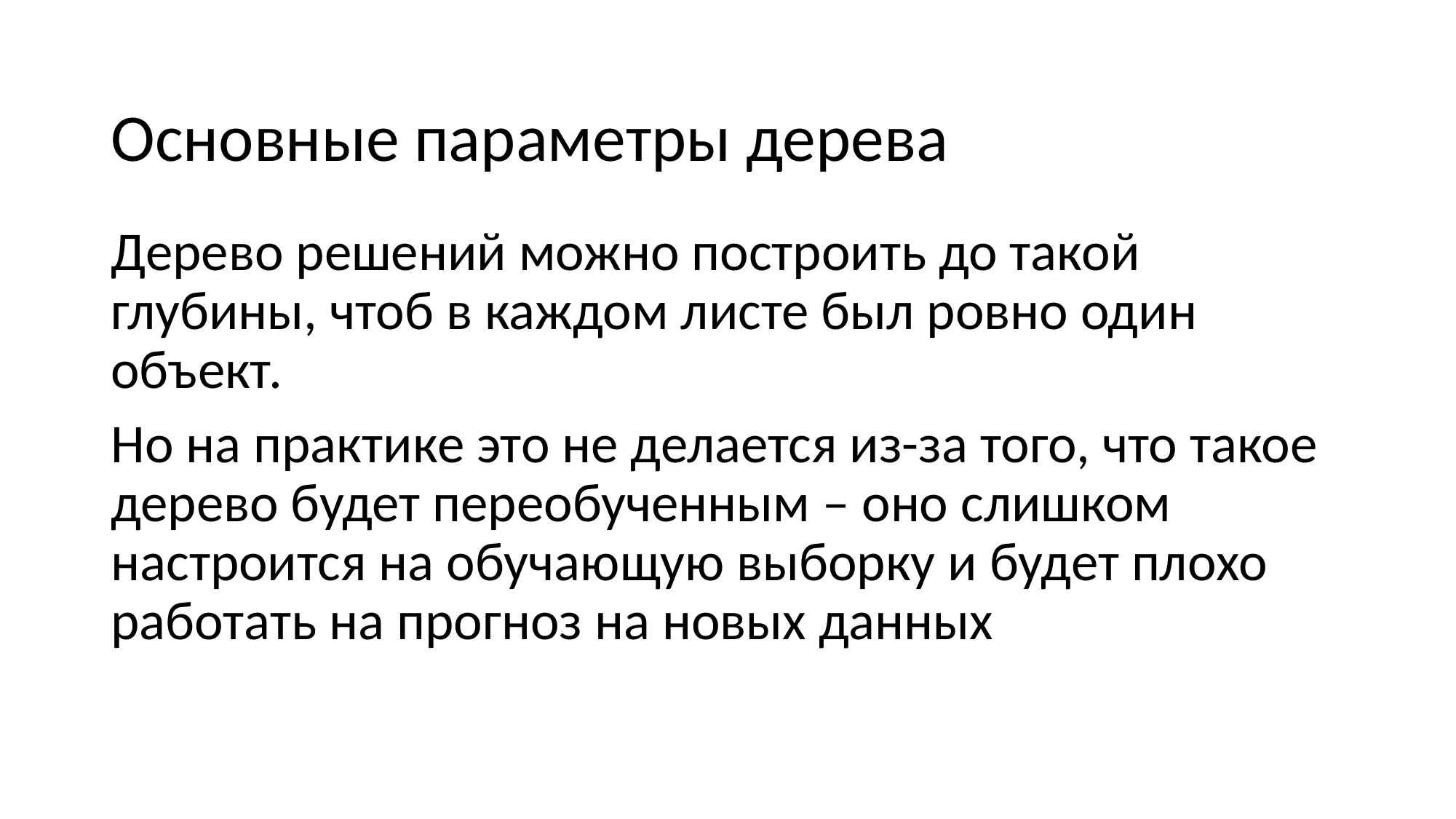

# Основные параметры дерева
Дерево решений можно построить до такой глубины, чтоб в каждом листе был ровно один объект.
Но на практике это не делается из-за того, что такое дерево будет переобученным – оно слишком настроится на обучающую выборку и будет плохо работать на прогноз на новых данных